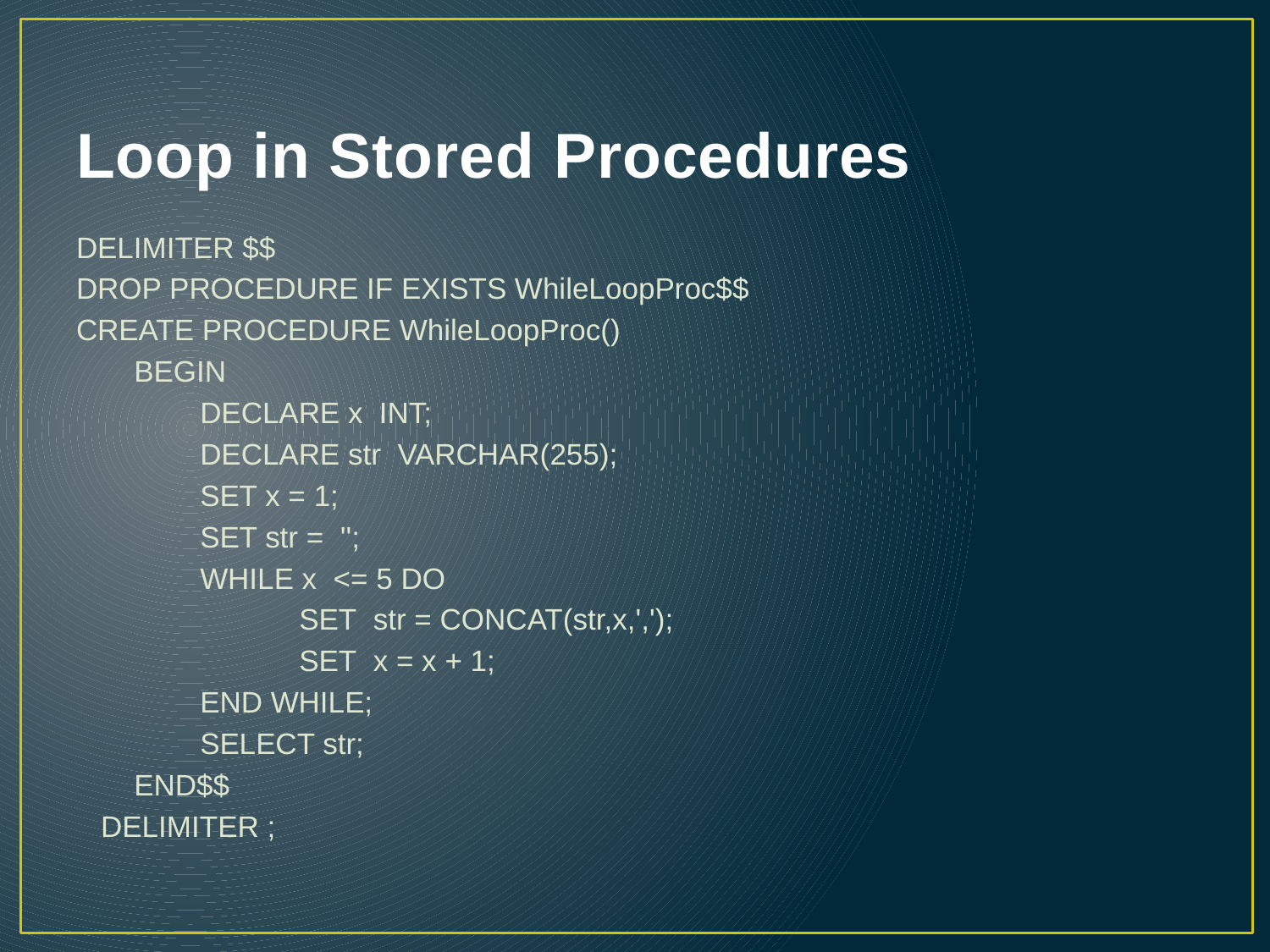

# Loop in Stored Procedures
DELIMITER $$
DROP PROCEDURE IF EXISTS WhileLoopProc$$
CREATE PROCEDURE WhileLoopProc()
       BEGIN
               DECLARE x  INT;
               DECLARE str  VARCHAR(255);
               SET x = 1;
               SET str =  '';
               WHILE x  <= 5 DO
                           SET  str = CONCAT(str,x,',');
                           SET  x = x + 1;
               END WHILE;
               SELECT str;
       END$$
   DELIMITER ;